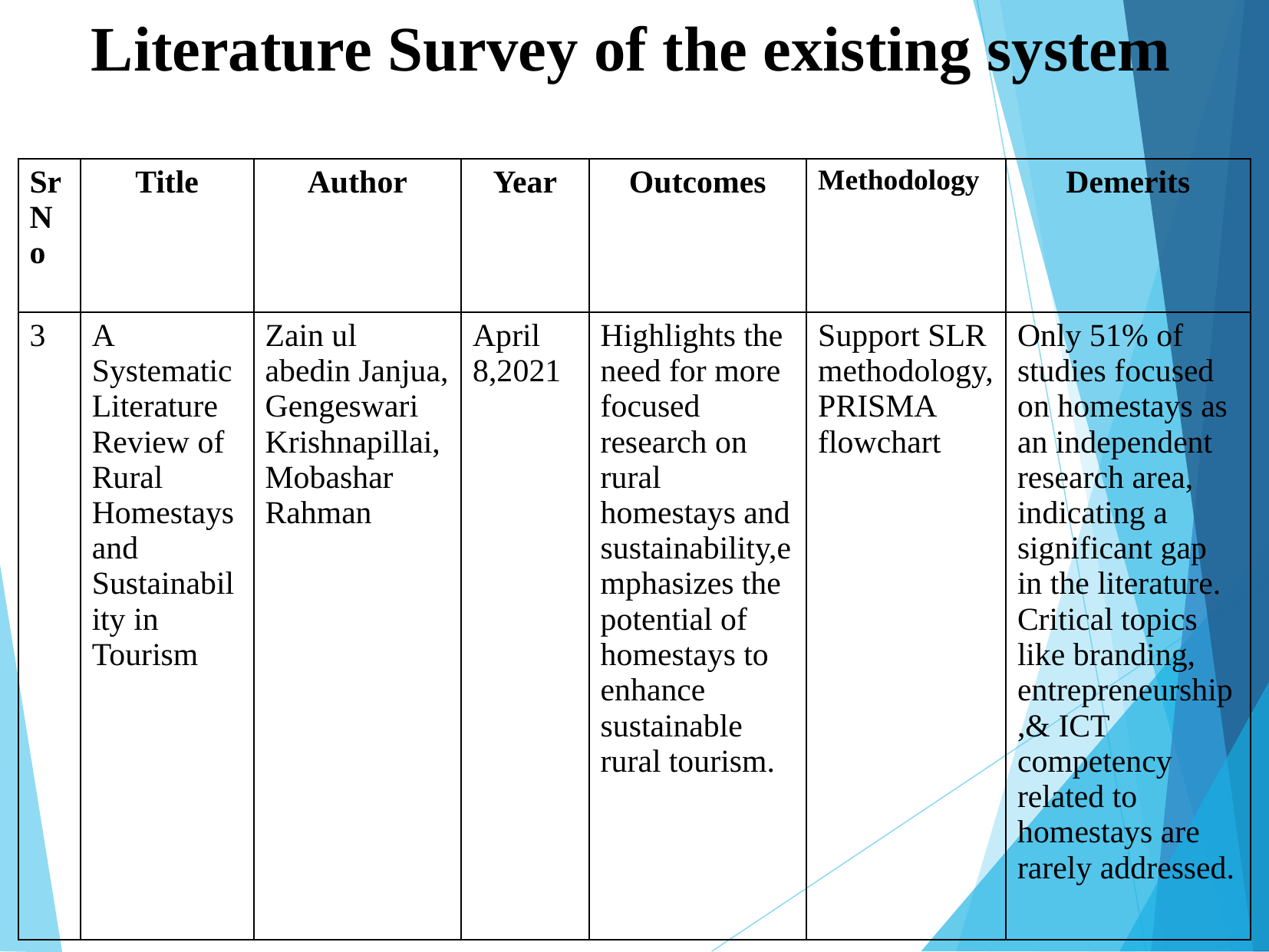

# Literature Survey of the existing system
| SrNo | Title | Author | Year | Outcomes | Methodology | Demerits |
| --- | --- | --- | --- | --- | --- | --- |
| 3 | A Systematic Literature Review of Rural Homestays and Sustainability in Tourism | Zain ul abedin Janjua, Gengeswari Krishnapillai, Mobashar Rahman | April 8,2021 | Highlights the need for more focused research on rural homestays and sustainability,emphasizes the potential of homestays to enhance sustainable rural tourism. | Support SLR methodology, PRISMA flowchart | Only 51% of studies focused on homestays as an independent research area, indicating a significant gap in the literature. Critical topics like branding, entrepreneurship,& ICT competency related to homestays are rarely addressed. |